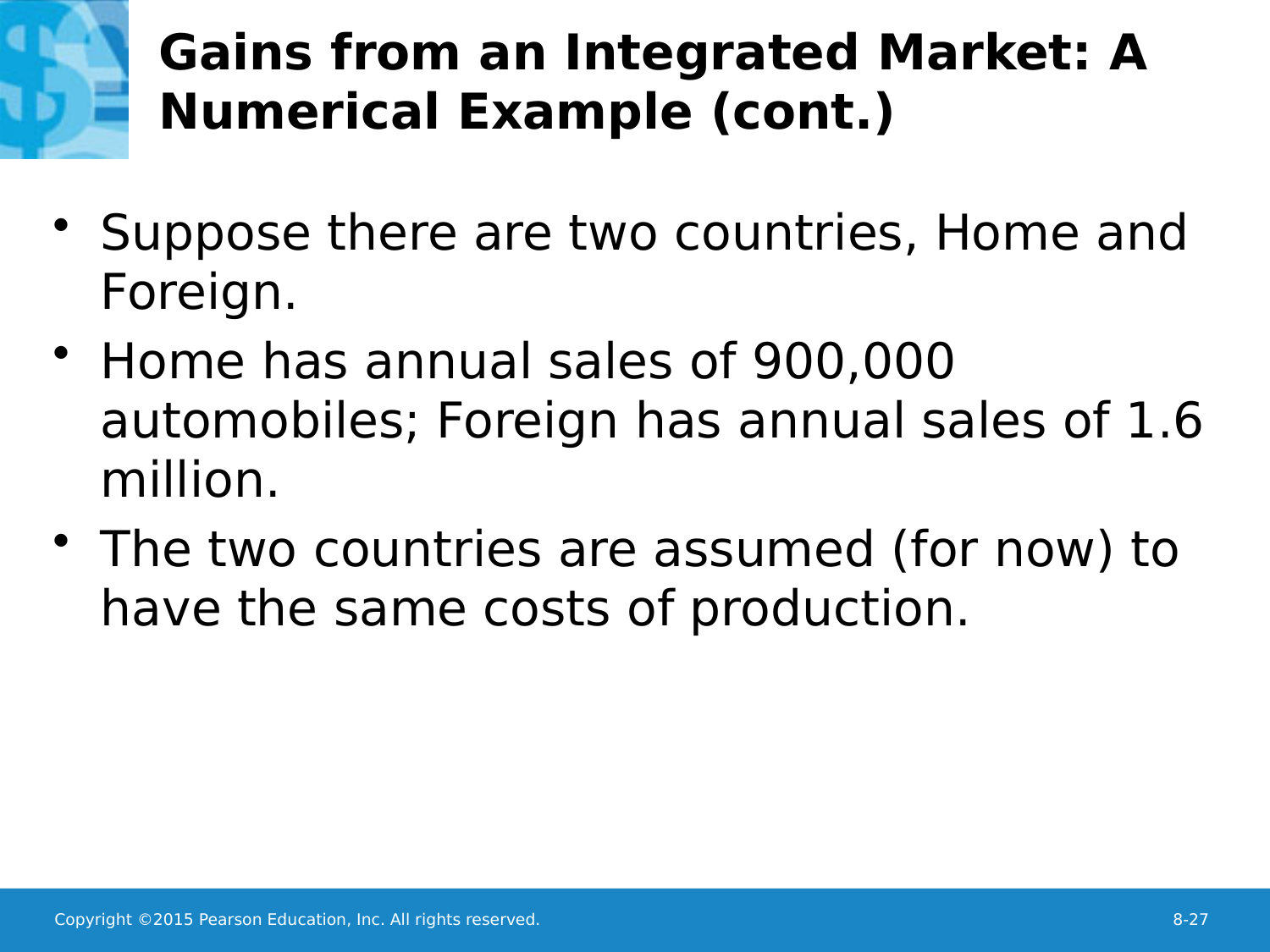

# Gains from an Integrated Market: A Numerical Example (cont.)
Suppose there are two countries, Home and Foreign.
Home has annual sales of 900,000 automobiles; Foreign has annual sales of 1.6 million.
The two countries are assumed (for now) to have the same costs of production.